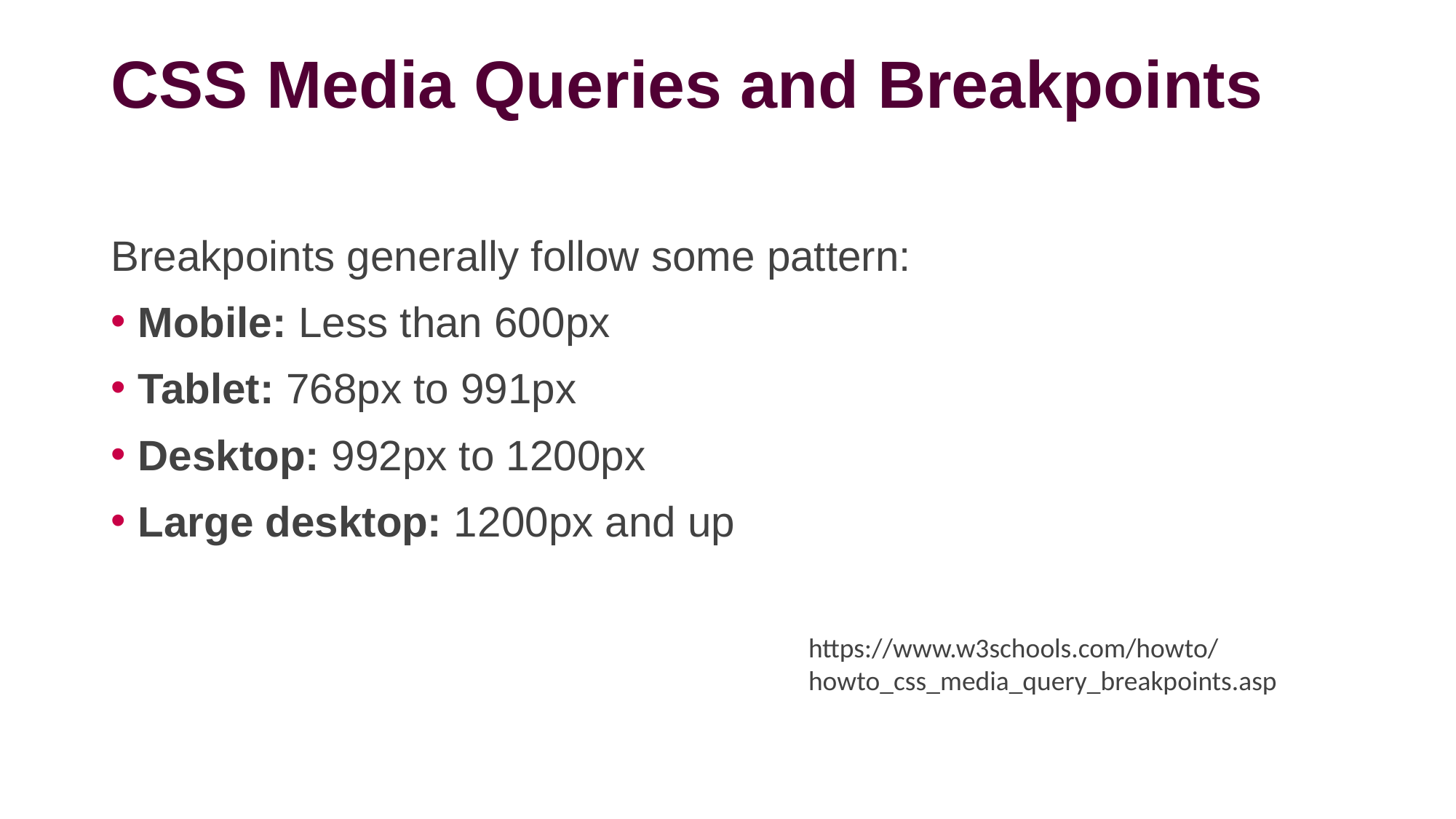

# CSS Media Queries and Breakpoints

Breakpoints generally follow some pattern:
Mobile: Less than 600px
Tablet: 768px to 991px
Desktop: 992px to 1200px
Large desktop: 1200px and up

https://www.w3schools.com/howto/howto_css_media_query_breakpoints.asp